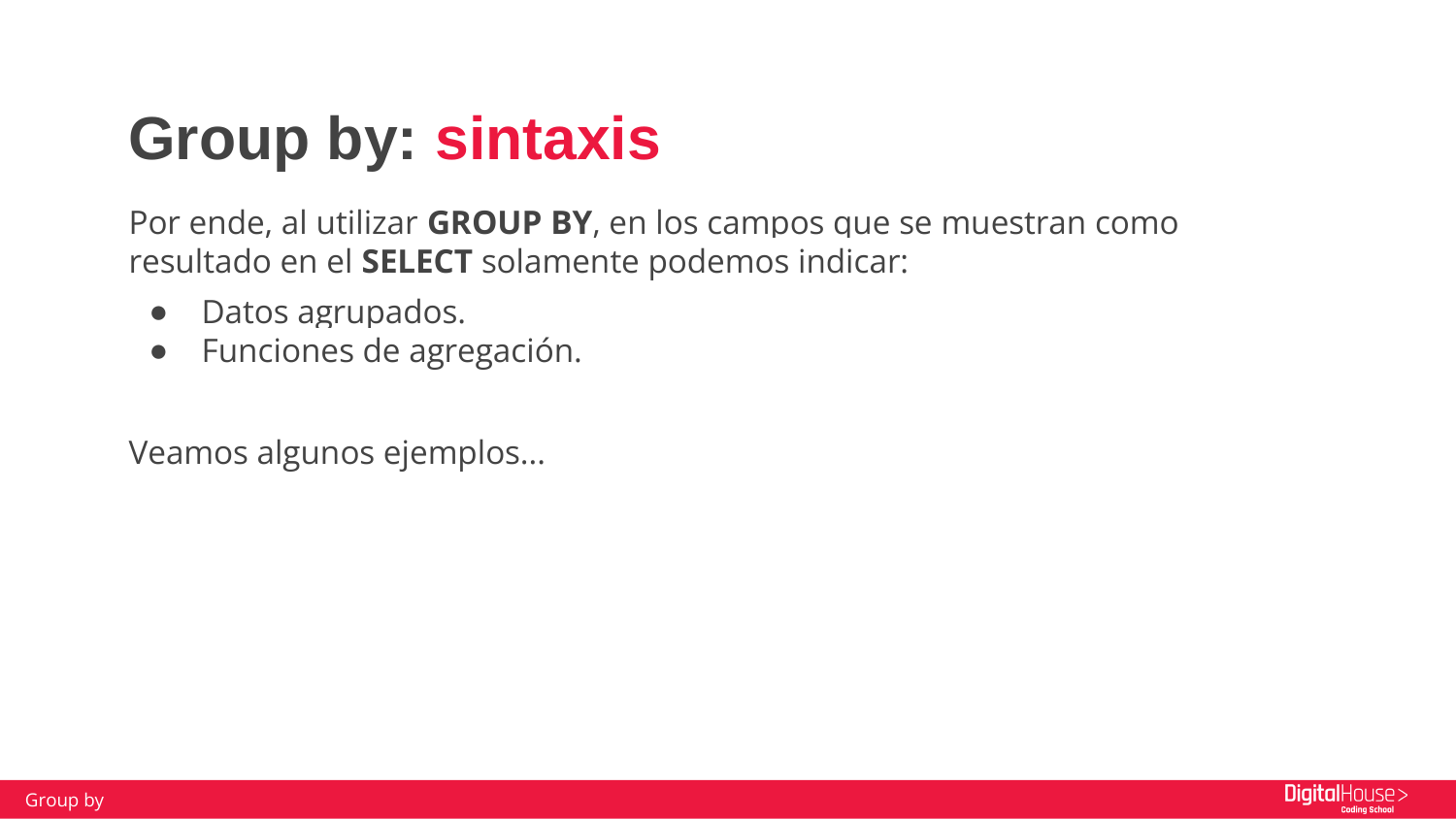

Group by: sintaxis
Por ende, al utilizar GROUP BY, en los campos que se muestran como resultado en el SELECT solamente podemos indicar:
Datos agrupados.
Funciones de agregación.

Veamos algunos ejemplos...